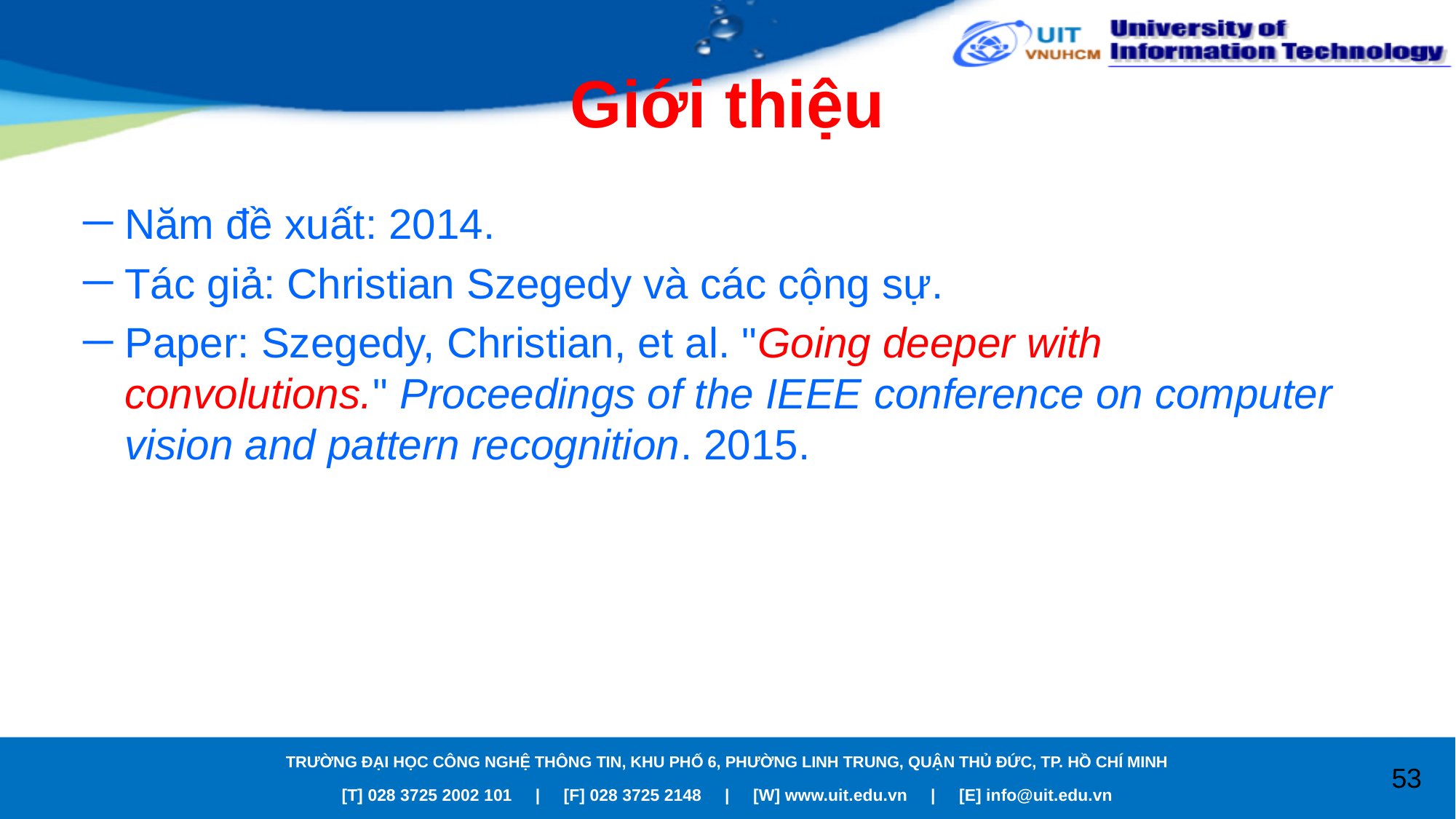

# Giới thiệu
Năm đề xuất: 2014.
Tác giả: Christian Szegedy và các cộng sự.
Paper: Szegedy, Christian, et al. "Going deeper with convolutions." Proceedings of the IEEE conference on computer vision and pattern recognition. 2015.